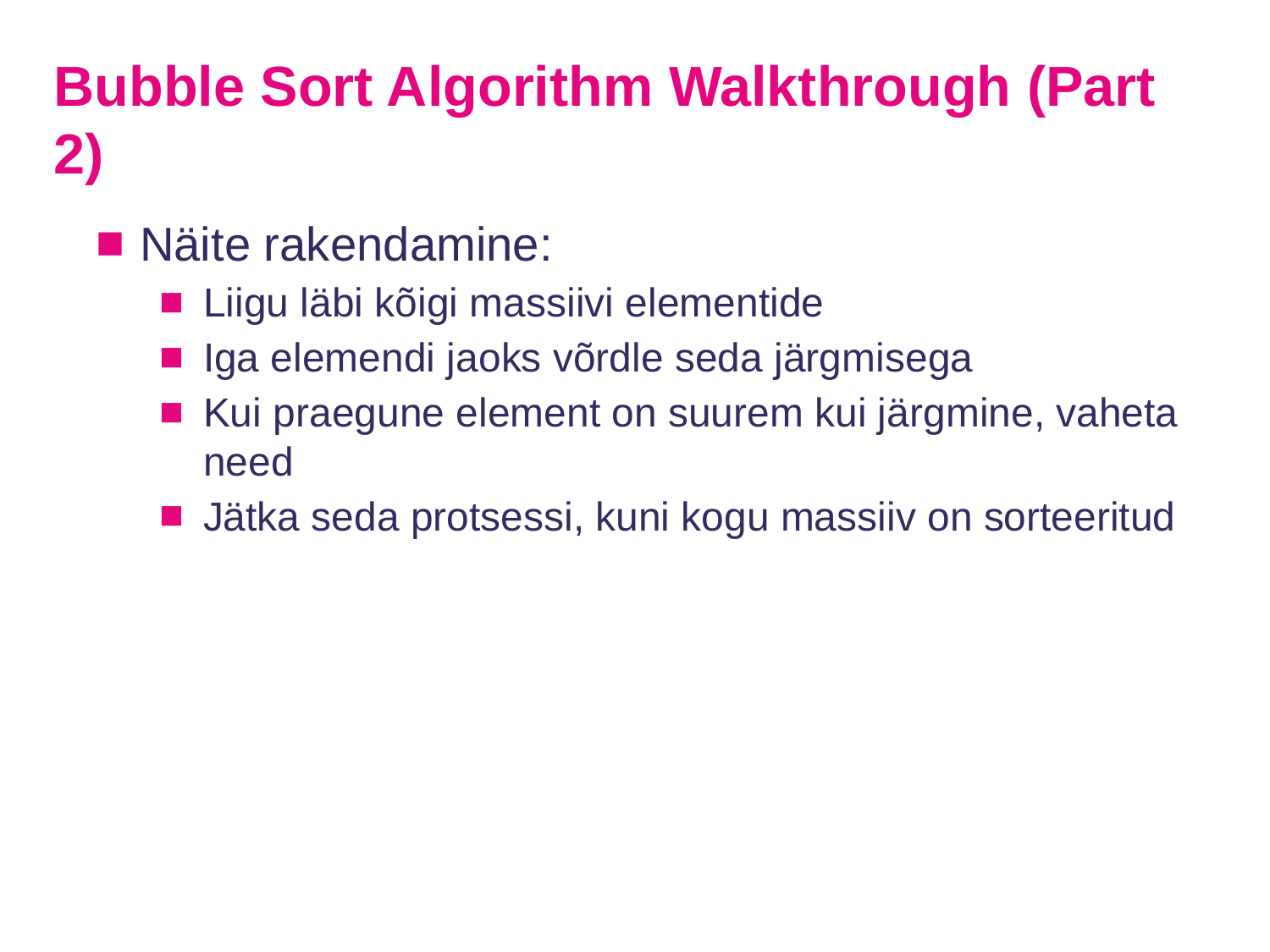

# Bubble Sort Algorithm Walkthrough (Part 2)
Näite rakendamine:
Liigu läbi kõigi massiivi elementide
Iga elemendi jaoks võrdle seda järgmisega
Kui praegune element on suurem kui järgmine, vaheta need
Jätka seda protsessi, kuni kogu massiiv on sorteeritud